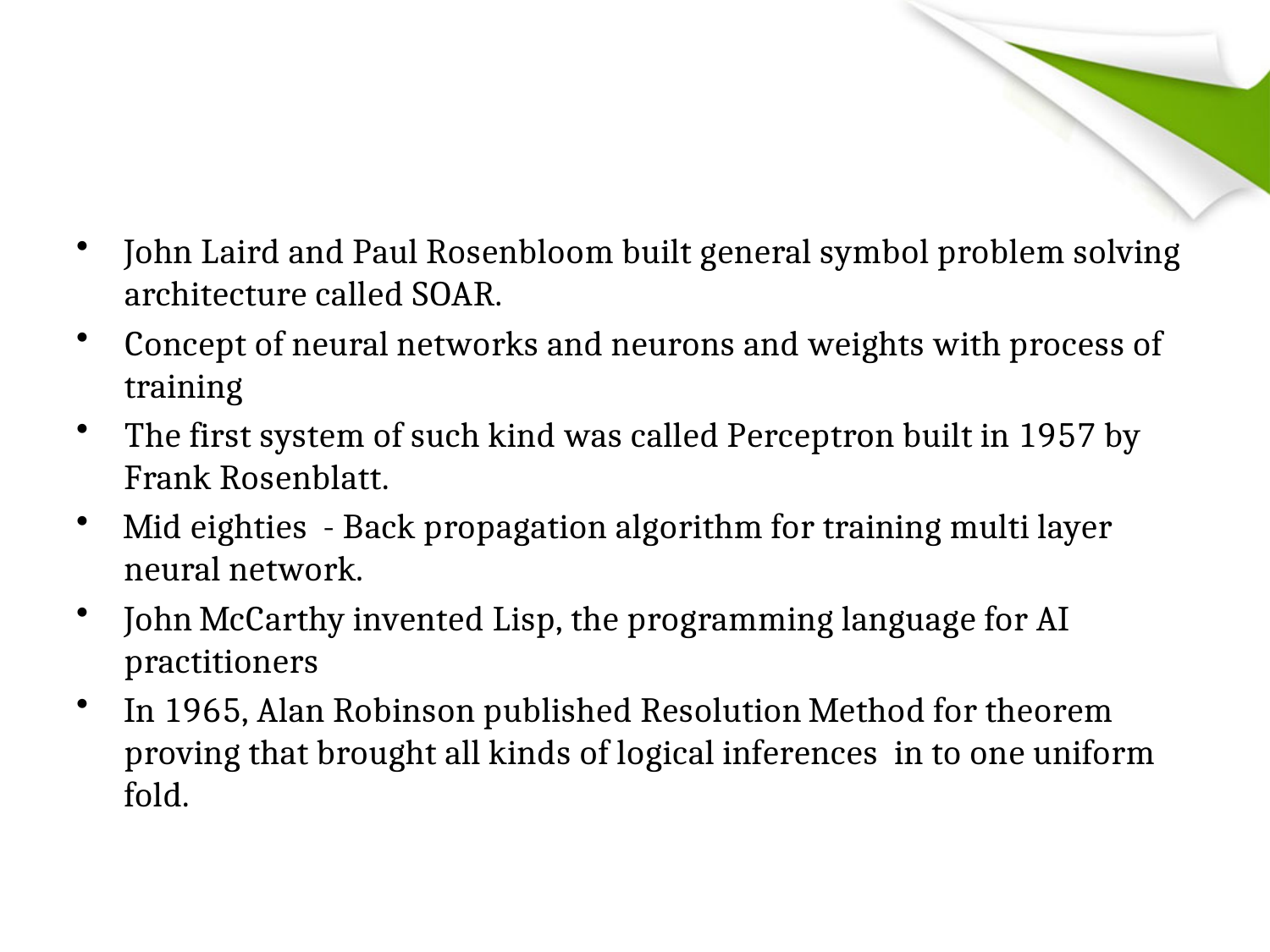

#
John Laird and Paul Rosenbloom built general symbol problem solving architecture called SOAR.
Concept of neural networks and neurons and weights with process of training
The first system of such kind was called Perceptron built in 1957 by Frank Rosenblatt.
Mid eighties  - Back propagation algorithm for training multi layer neural network.
John McCarthy invented Lisp, the programming language for AI practitioners
In 1965, Alan Robinson published Resolution Method for theorem proving that brought all kinds of logical inferences  in to one uniform fold.